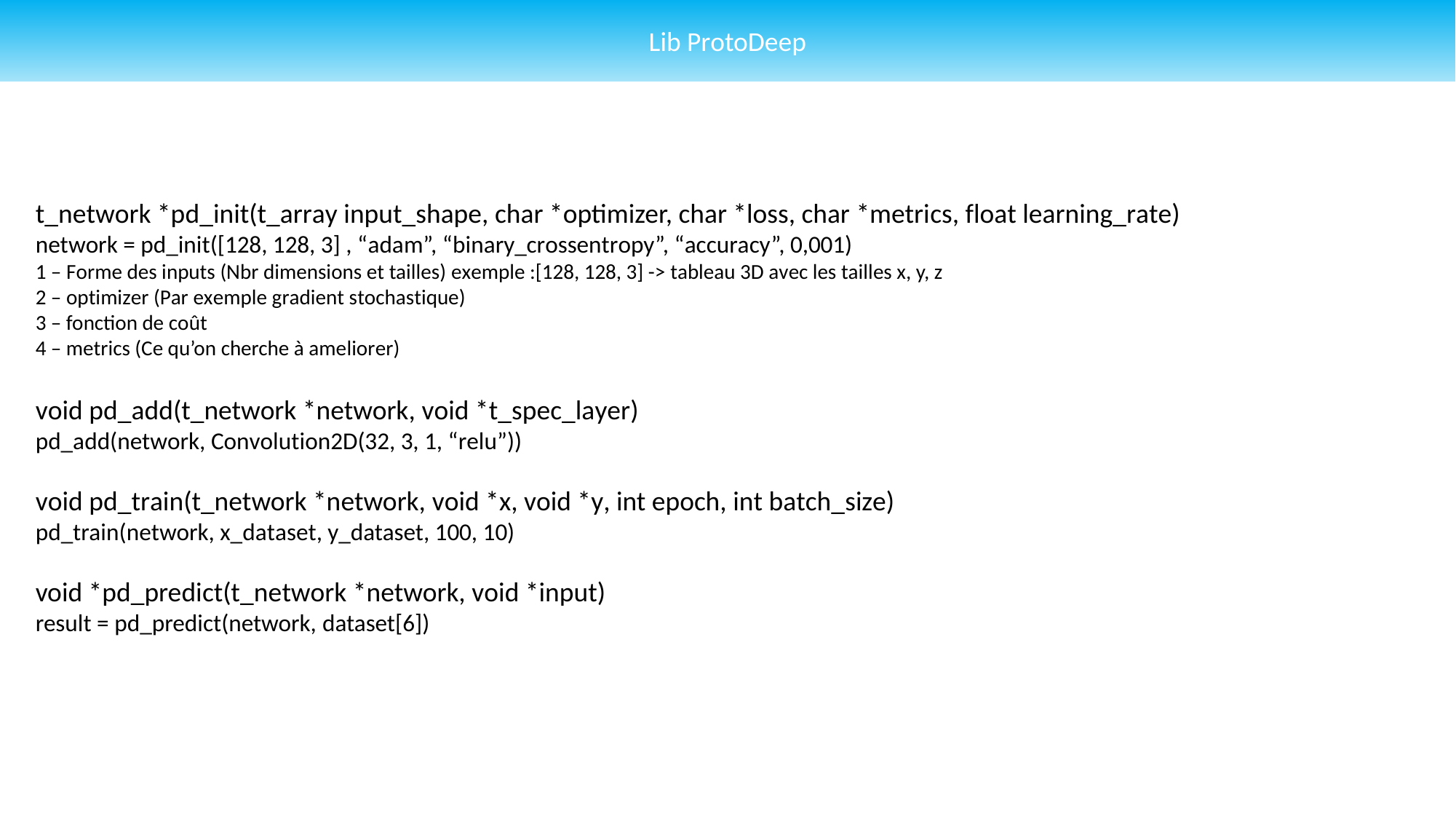

Lib ProtoDeep
t_network *pd_init(t_array input_shape, char *optimizer, char *loss, char *metrics, float learning_rate)
network = pd_init([128, 128, 3] , “adam”, “binary_crossentropy”, “accuracy”, 0,001)
1 – Forme des inputs (Nbr dimensions et tailles) exemple :[128, 128, 3] -> tableau 3D avec les tailles x, y, z
2 – optimizer (Par exemple gradient stochastique)
3 – fonction de coût
4 – metrics (Ce qu’on cherche à ameliorer)

void pd_add(t_network *network, void *t_spec_layer)
pd_add(network, Convolution2D(32, 3, 1, “relu”))

void pd_train(t_network *network, void *x, void *y, int epoch, int batch_size)
pd_train(network, x_dataset, y_dataset, 100, 10)

void *pd_predict(t_network *network, void *input)
result = pd_predict(network, dataset[6])